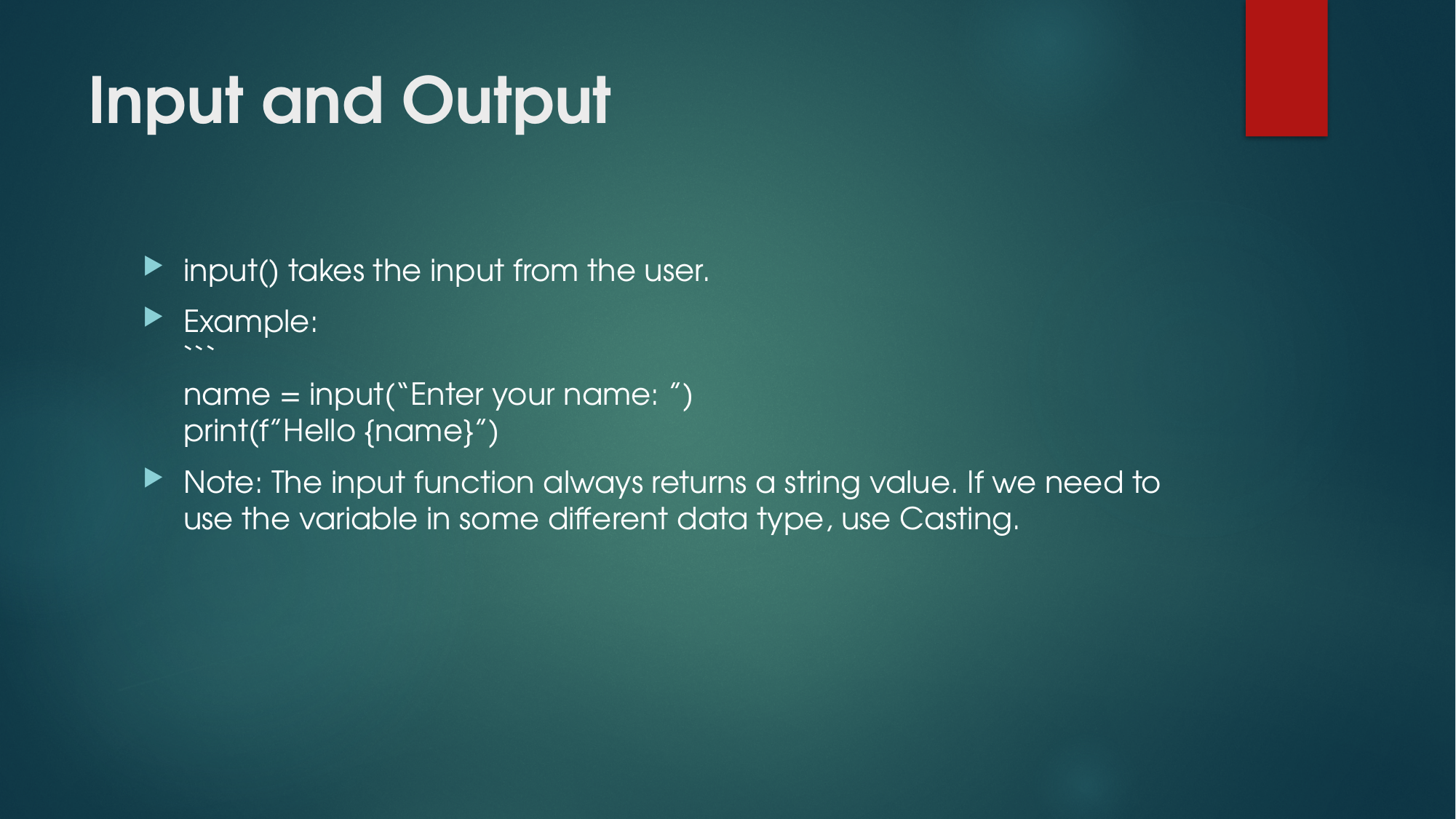

# Input and Output
input() takes the input from the user.
Example:
```
name = input(“Enter your name: ”)
print(f”Hello {name}”)
Note: The input function always returns a string value. If we need to use the variable in some different data type, use Casting.